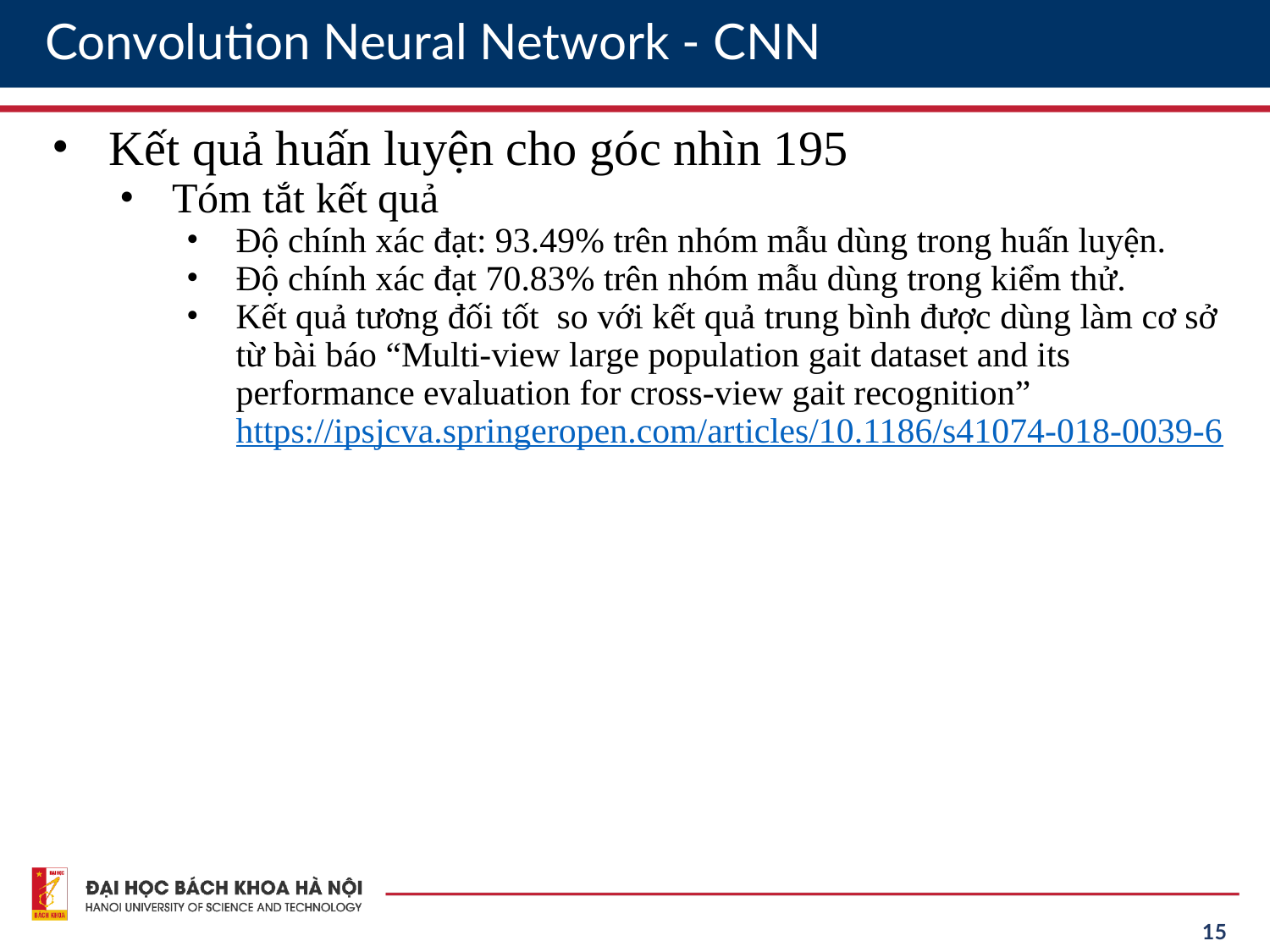

# Convolution Neural Network - CNN

Kết quả huấn luyện cho góc nhìn 195
Tóm tắt kết quả
Độ chính xác đạt: 93.49% trên nhóm mẫu dùng trong huấn luyện.
Độ chính xác đạt 70.83% trên nhóm mẫu dùng trong kiểm thử.
Kết quả tương đối tốt  so với kết quả trung bình được dùng làm cơ sở từ bài báo “Multi-view large population gait dataset and its performance evaluation for cross-view gait recognition” https://ipsjcva.springeropen.com/articles/10.1186/s41074-018-0039-6
15